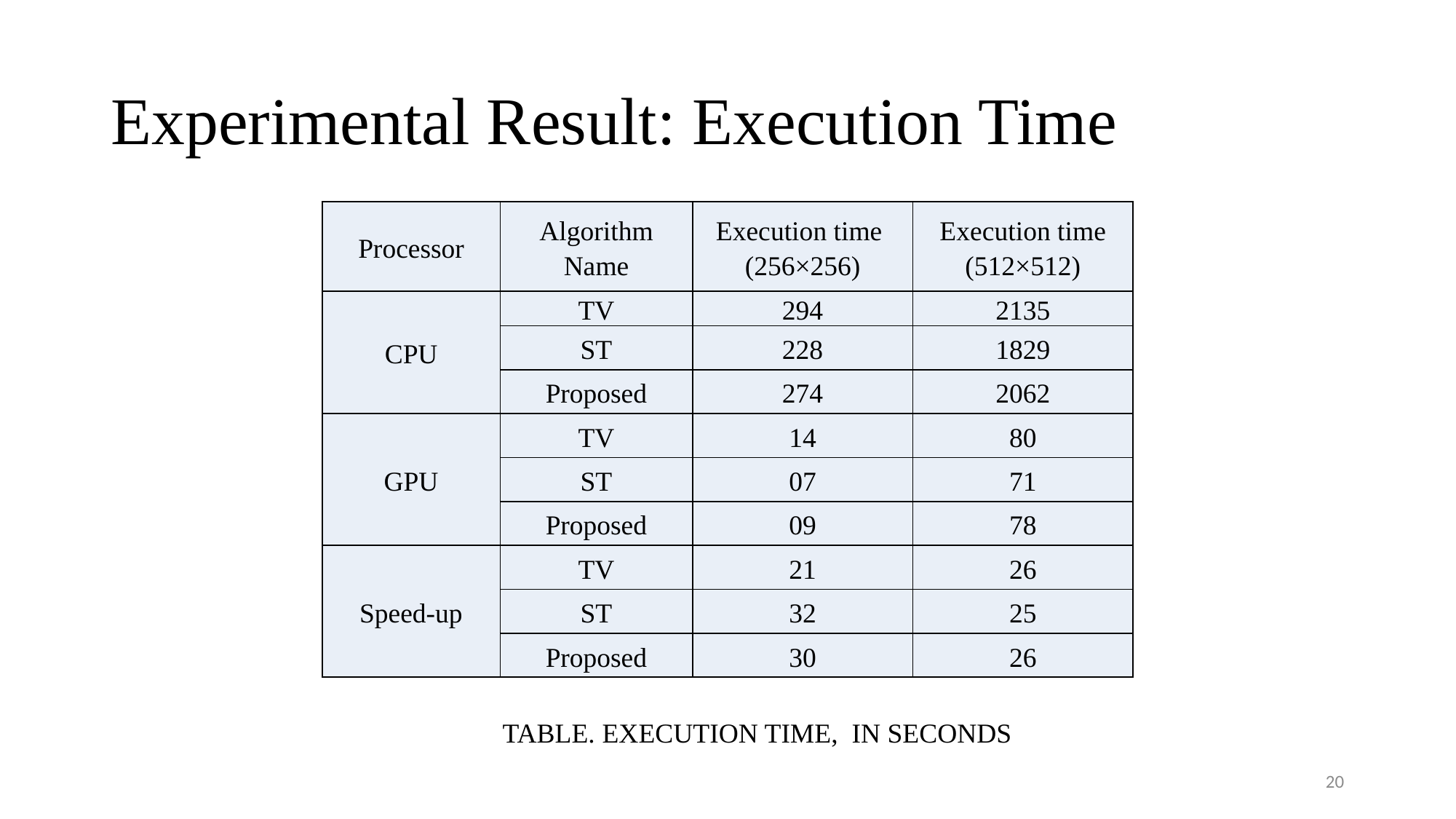

# Experimental Result: Execution Time
| Processor | Algorithm Name | Execution time (256×256) | Execution time (512×512) |
| --- | --- | --- | --- |
| CPU | TV | 294 | 2135 |
|  | ST | 228 | 1829 |
|  | Proposed | 274 | 2062 |
| GPU | TV | 14 | 80 |
|  | ST | 07 | 71 |
|  | Proposed | 09 | 78 |
| Speed-up | TV | 21 | 26 |
|  | ST | 32 | 25 |
|  | Proposed | 30 | 26 |
TABLE. Execution Time,  in Seconds
20